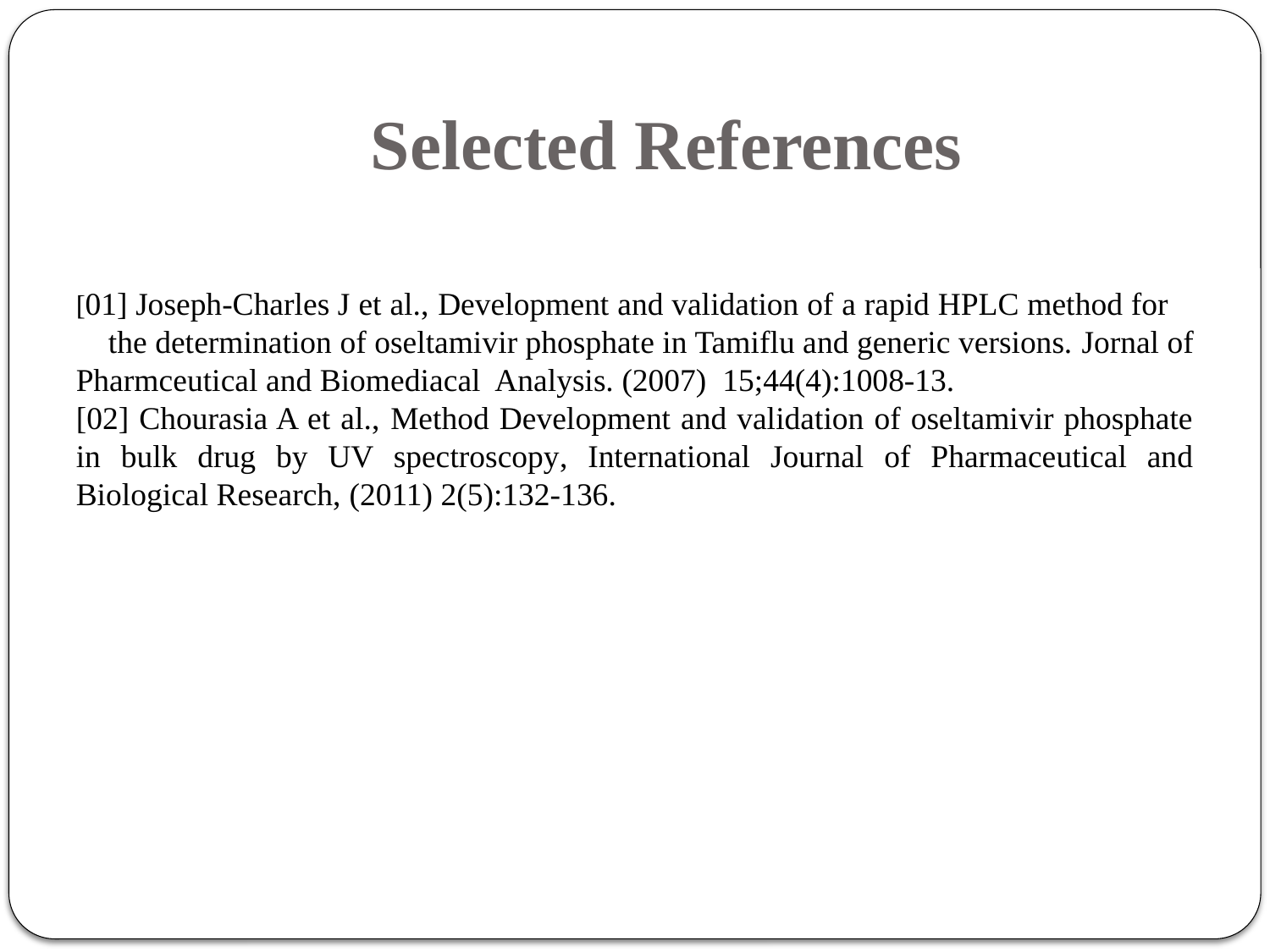

# Selected References

[01] Joseph-Charles J et al., Development and validation of a rapid HPLC method for        the determination of oseltamivir phosphate in Tamiflu and generic versions. Jornal of Pharmceutical and Biomediacal  Analysis. (2007)  15;44(4):1008-13.
[02] Chourasia A et al., Method Development and validation of oseltamivir phosphate in bulk drug by UV spectroscopy, International Journal of Pharmaceutical and Biological Research, (2011) 2(5):132-136.